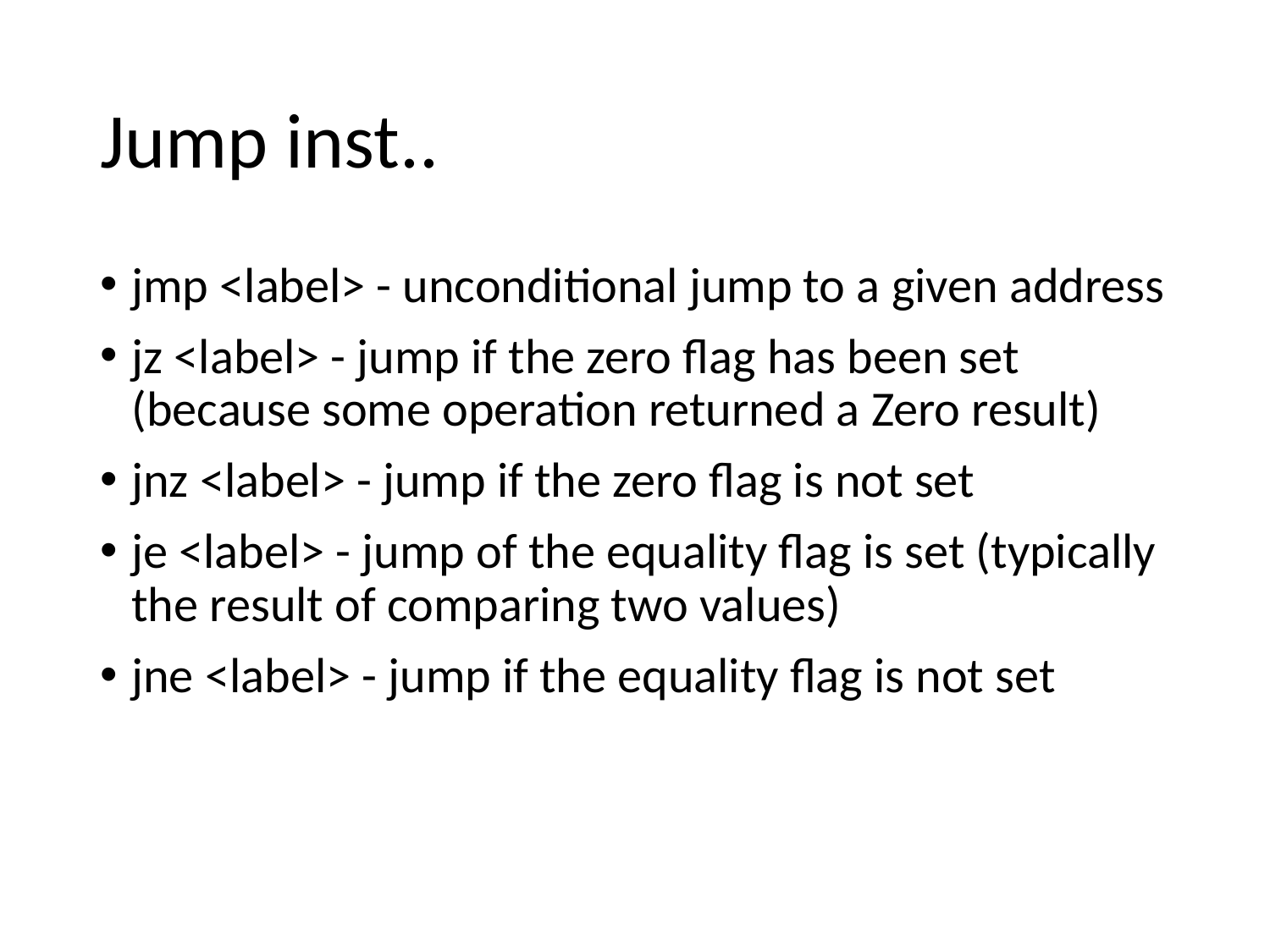

# Jump inst..
jmp <label> - unconditional jump to a given address
jz <label> - jump if the zero flag has been set (because some operation returned a Zero result)
jnz <label> - jump if the zero flag is not set
je <label> - jump of the equality flag is set (typically the result of comparing two values)
jne <label> - jump if the equality flag is not set